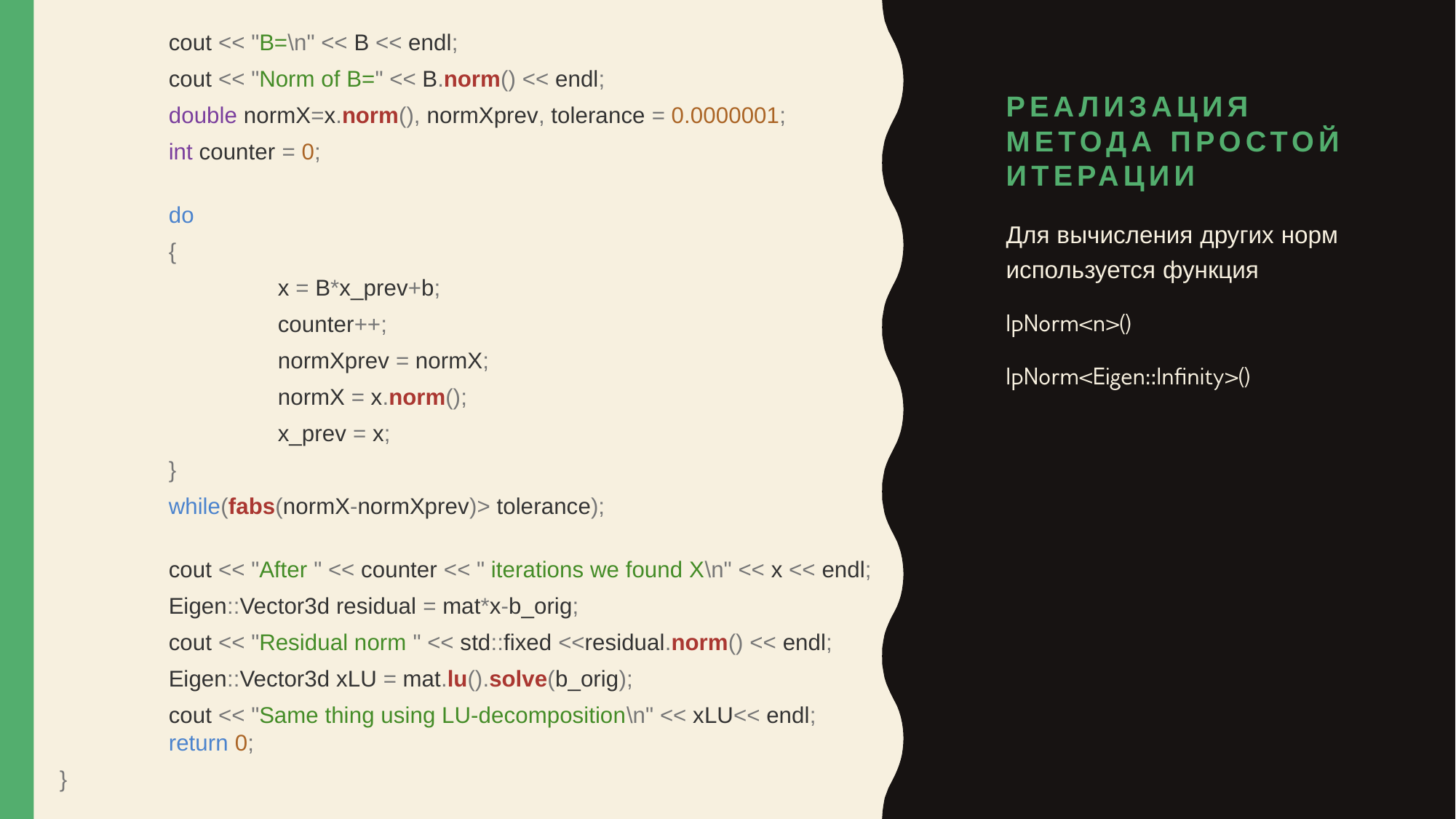

cout << "B=\n" << B << endl;
 	cout << "Norm of B=" << B.norm() << endl;
 	double normX=x.norm(), normXprev, tolerance = 0.0000001;
 	int counter = 0;
 	do
 	{
 	 	x = B*x_prev+b;
 	 	counter++;
 	 	normXprev = normX;
 	 	normX = x.norm();
 	 	x_prev = x;
 	}
 	while(fabs(normX-normXprev)> tolerance);
 	cout << "After " << counter << " iterations we found X\n" << x << endl;
 	Eigen::Vector3d residual = mat*x-b_orig;
 	cout << "Residual norm " << std::fixed <<residual.norm() << endl;
 	Eigen::Vector3d xLU = mat.lu().solve(b_orig);
 	cout << "Same thing using LU-decomposition\n" << xLU<< endl;
	return 0;
}
# Реализация метода простой итерации
Для вычисления других норм используется функция
lpNorm<n>()
lpNorm<Eigen::Infinity>()